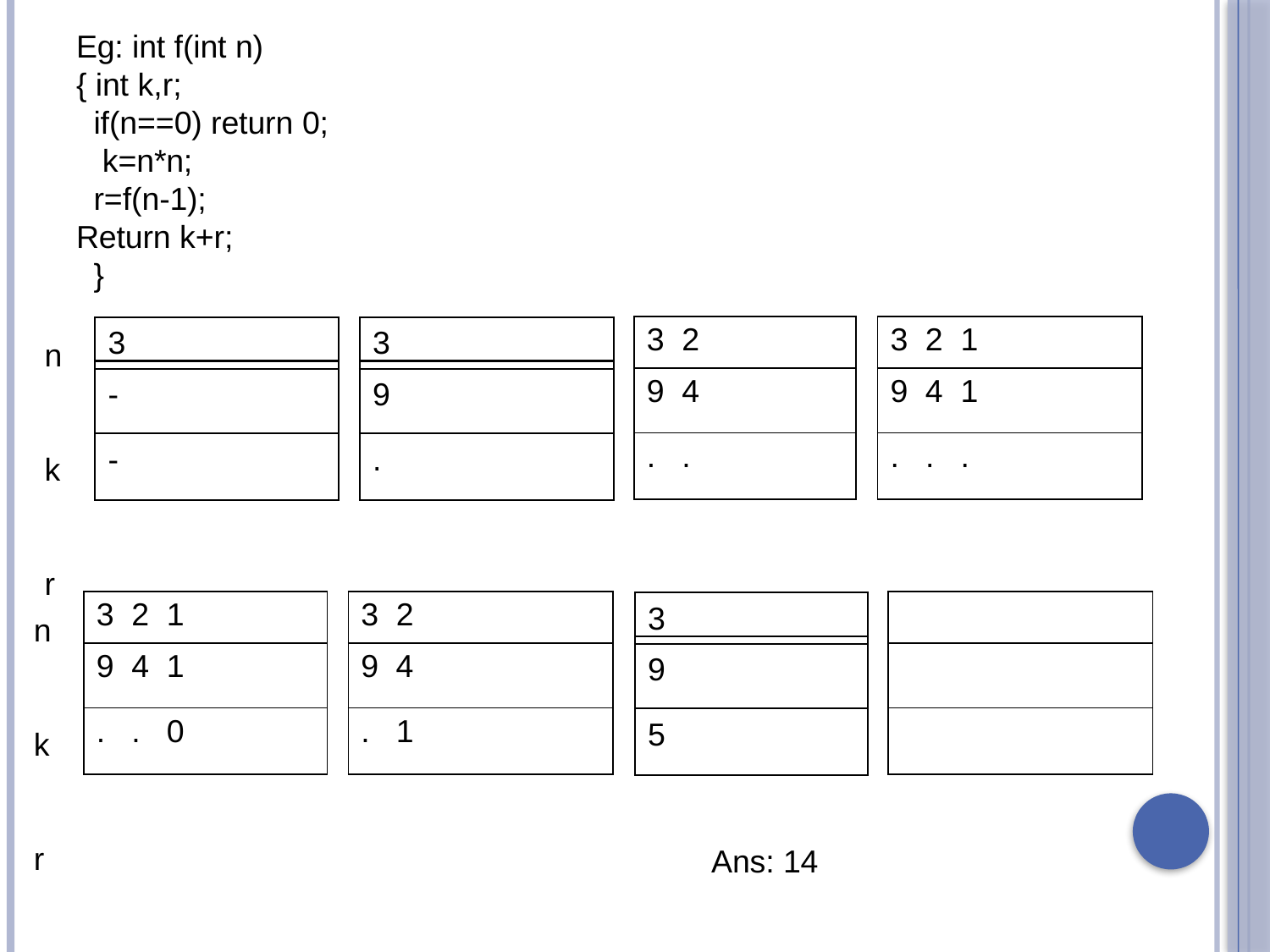

Eg: int f(int n)
{ int k,r;
if(n==0) return 0;  k=n*n;
r=f(n-1);  Return k+r;
}
n  k  r

| 3 | 2 |
| --- | --- |
| 9 | 4 |
| . | . |
| 3 | 2 | 1 |
| --- | --- | --- |
| 9 | 4 | 1 |
| . | . | . |
3
3

-
9

-
.

n  k  r
| 3 | 2 | 1 |
| --- | --- | --- |
| 9 | 4 | 1 |
| . | . | 0 |
| 3 | 2 |
| --- | --- |
| 9 | 4 |
| . | 1 |

|  |
| --- |
|  |
|  |
3

9

5

Ans: 14